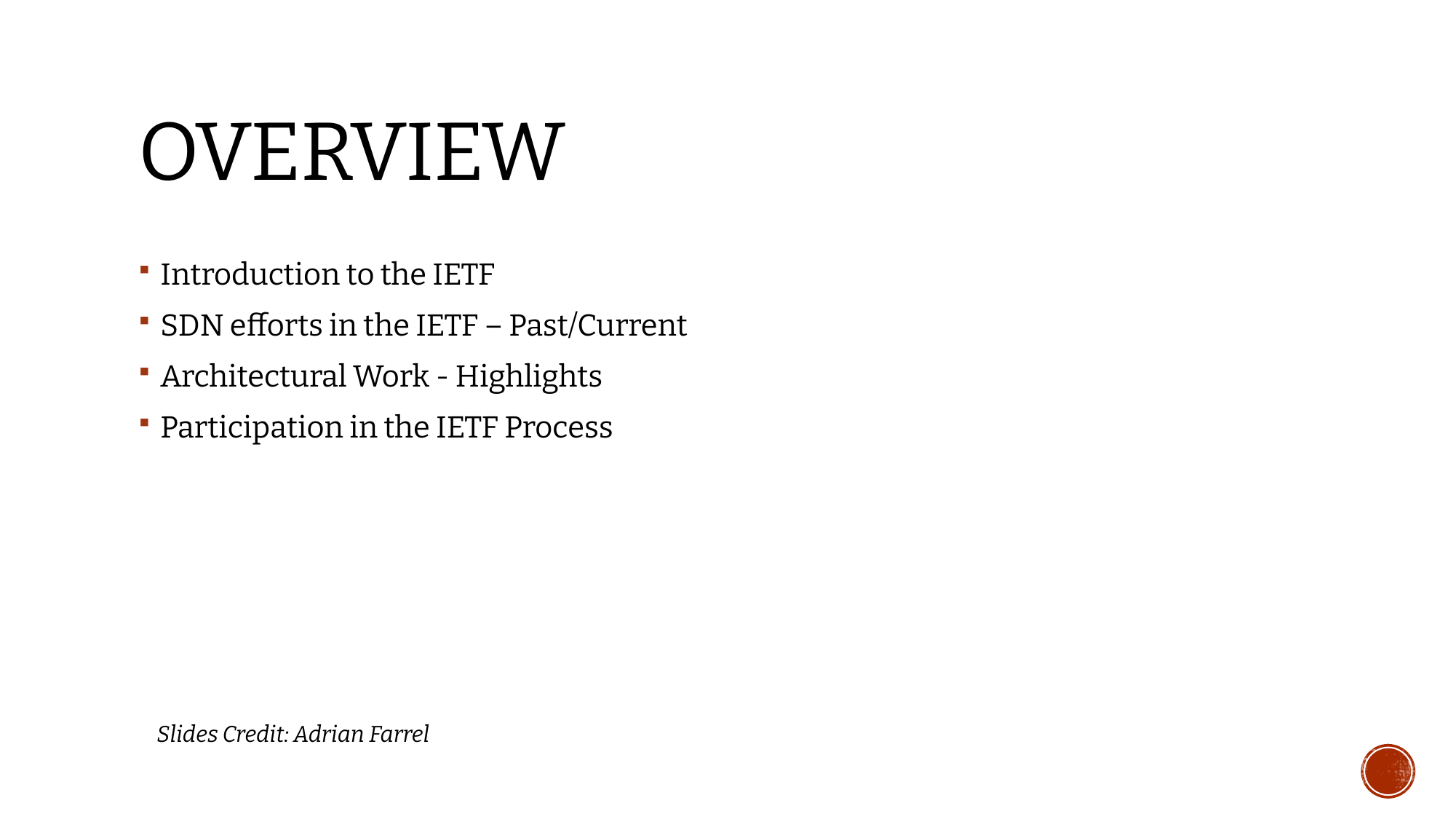

# Overview
Introduction to the IETF
SDN efforts in the IETF – Past/Current
Architectural Work - Highlights
Participation in the IETF Process

Slides Credit: Adrian Farrel